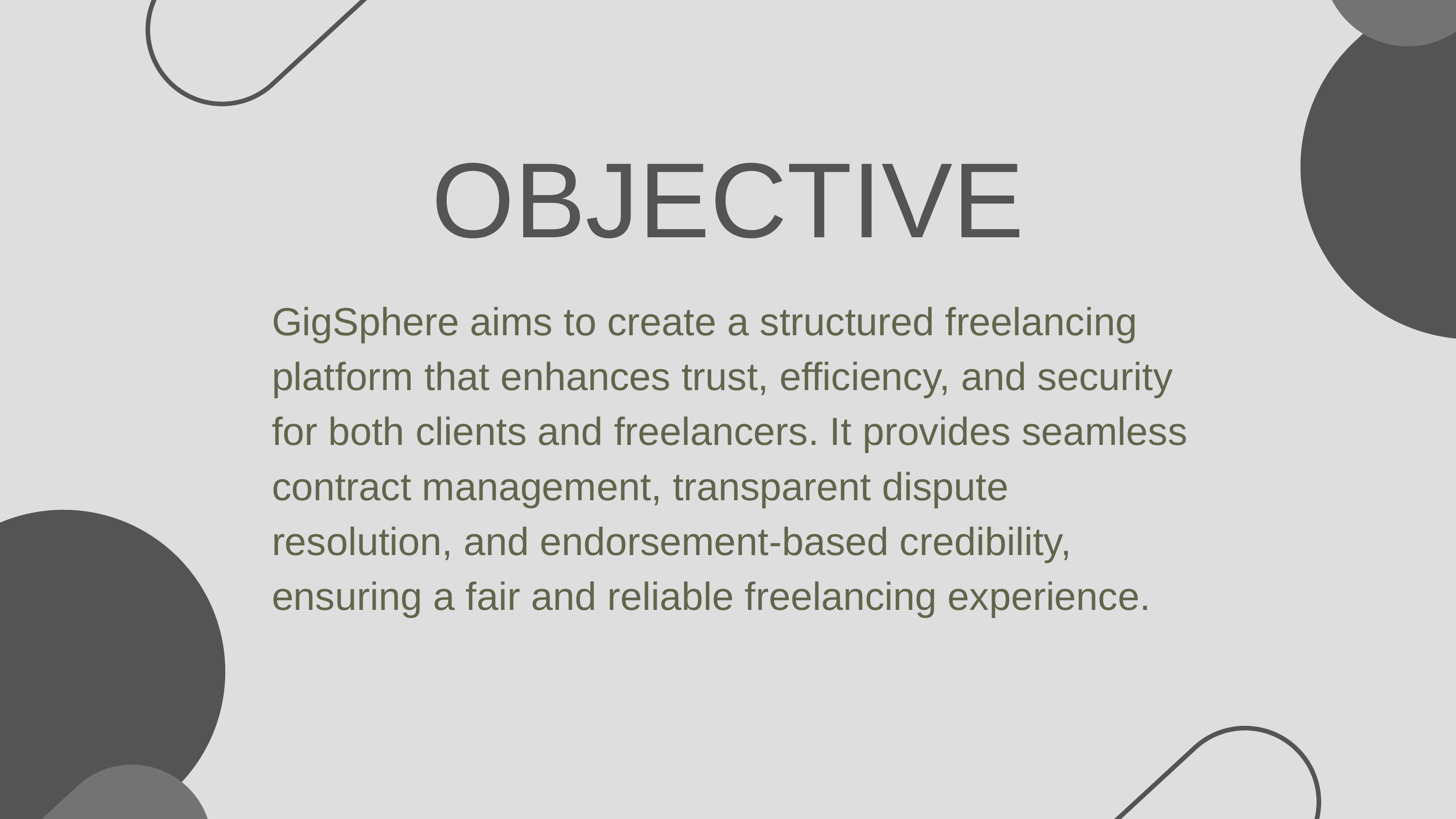

OBJECTIVE
GigSphere aims to create a structured freelancing platform that enhances trust, efficiency, and security for both clients and freelancers. It provides seamless contract management, transparent dispute resolution, and endorsement-based credibility, ensuring a fair and reliable freelancing experience.